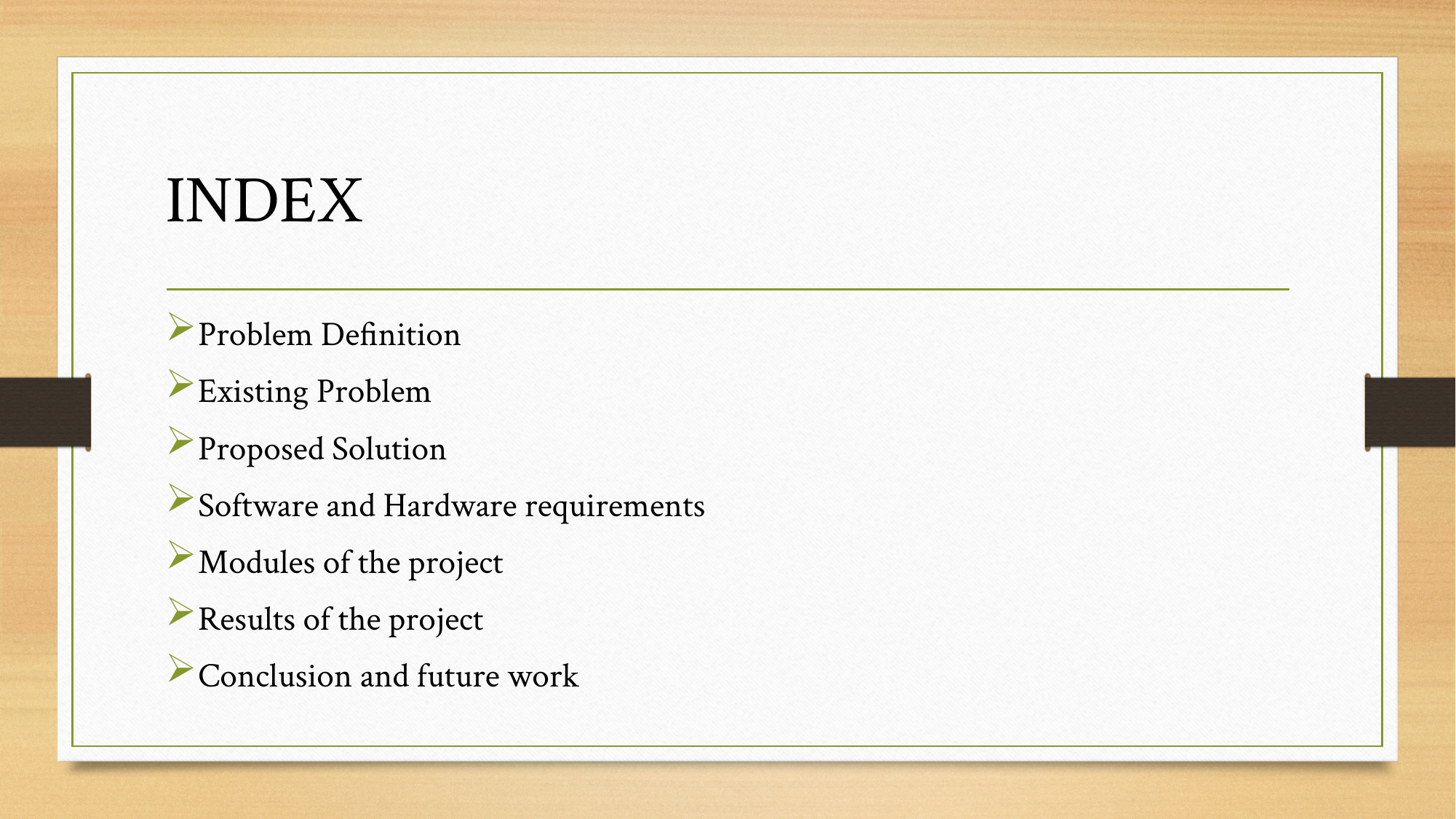

# INDEX
Problem Definition
Existing Problem
Proposed Solution
Software and Hardware requirements
Modules of the project
Results of the project
Conclusion and future work